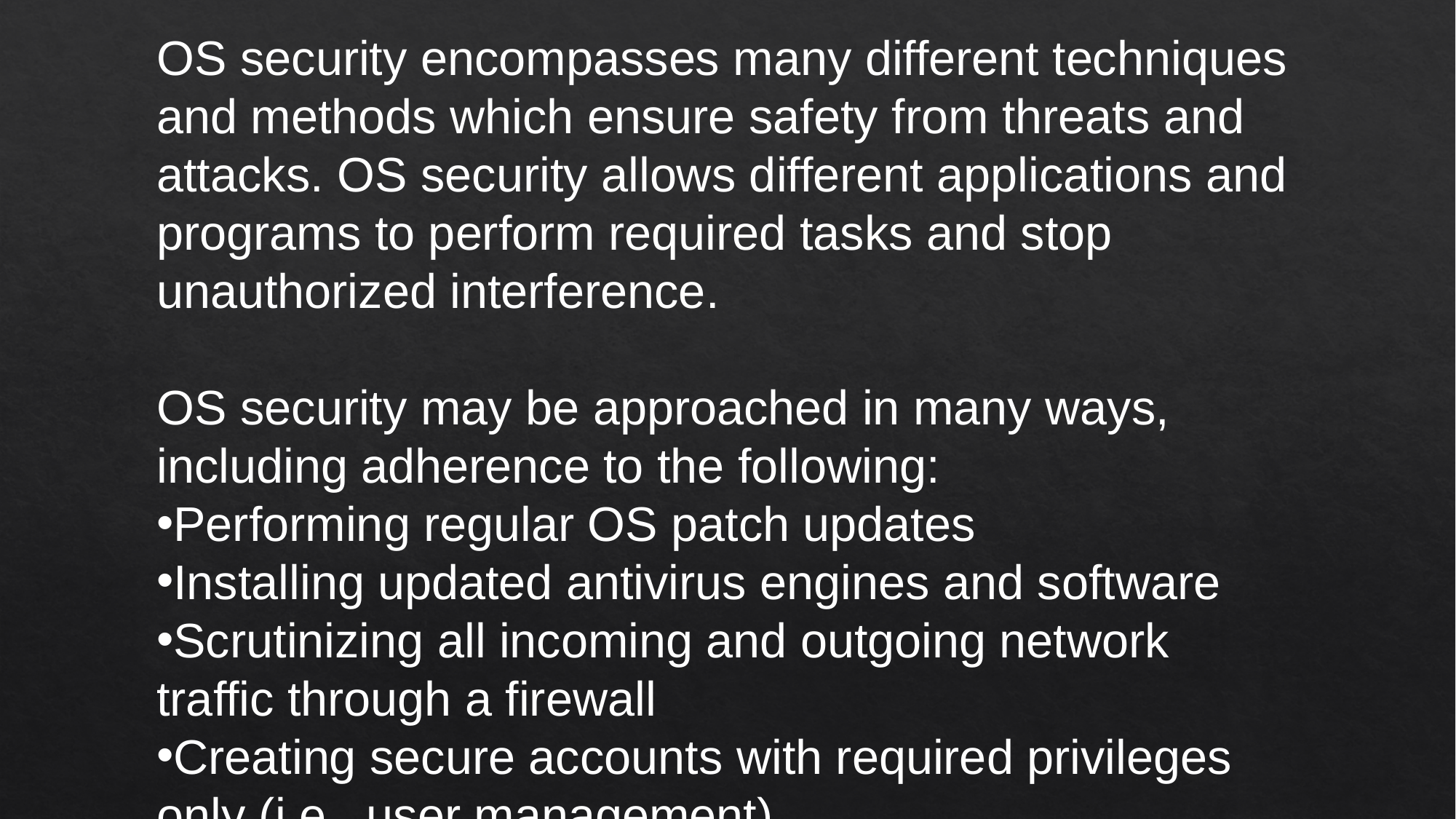

OS security encompasses many different techniques and methods which ensure safety from threats and attacks. OS security allows different applications and programs to perform required tasks and stop unauthorized interference.
OS security may be approached in many ways, including adherence to the following:
Performing regular OS patch updates
Installing updated antivirus engines and software
Scrutinizing all incoming and outgoing network traffic through a firewall
Creating secure accounts with required privileges only (i.e., user management)